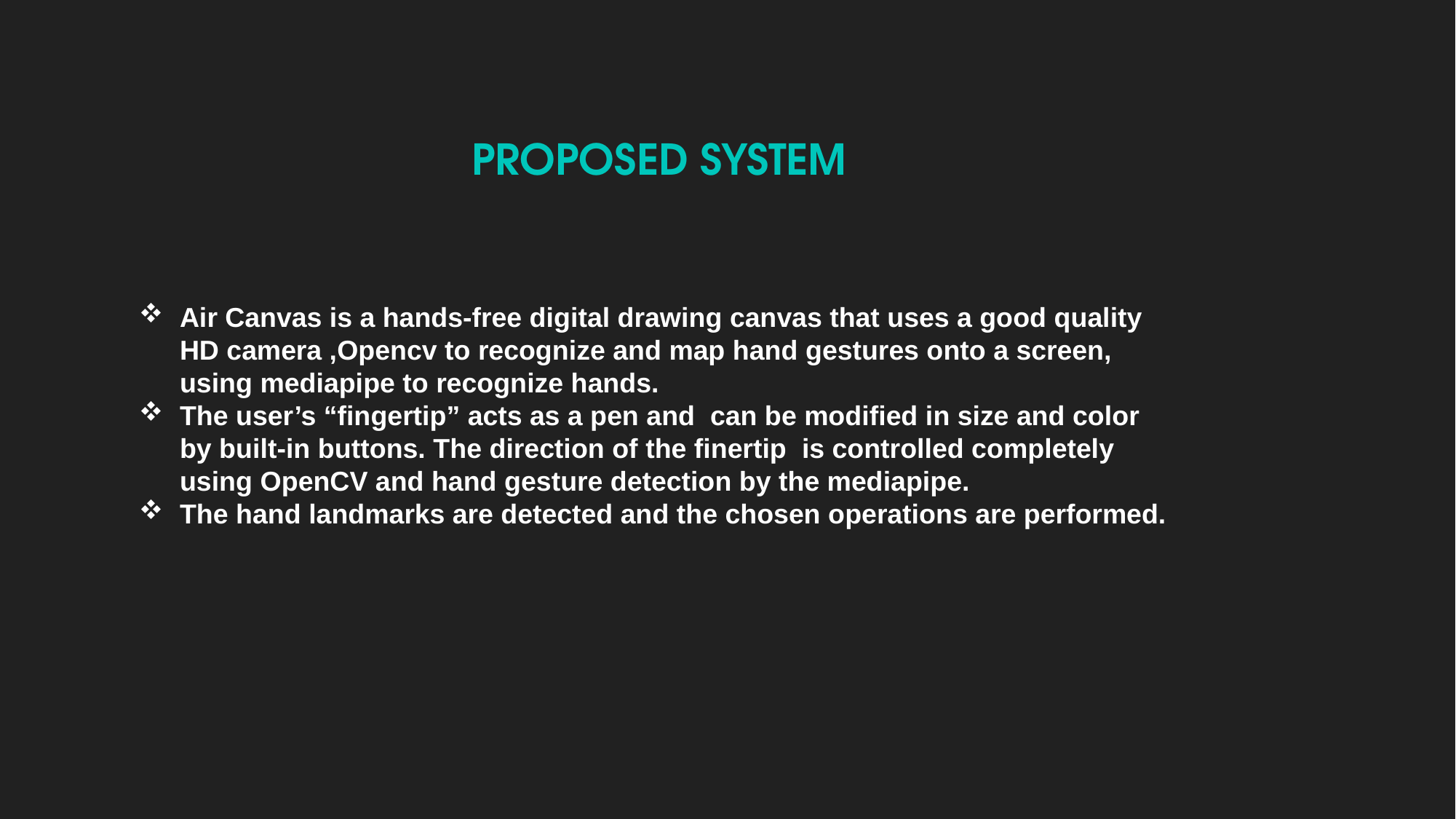

PROPOSED SYSTEM

Air Canvas is a hands-free digital drawing canvas that uses a good quality HD camera ,Opencv to recognize and map hand gestures onto a screen, using mediapipe to recognize hands.
The user’s “fingertip” acts as a pen and  can be modified in size and color by built-in buttons. The direction of the finertip  is controlled completely using OpenCV and hand gesture detection by the mediapipe.
The hand landmarks are detected and the chosen operations are performed.